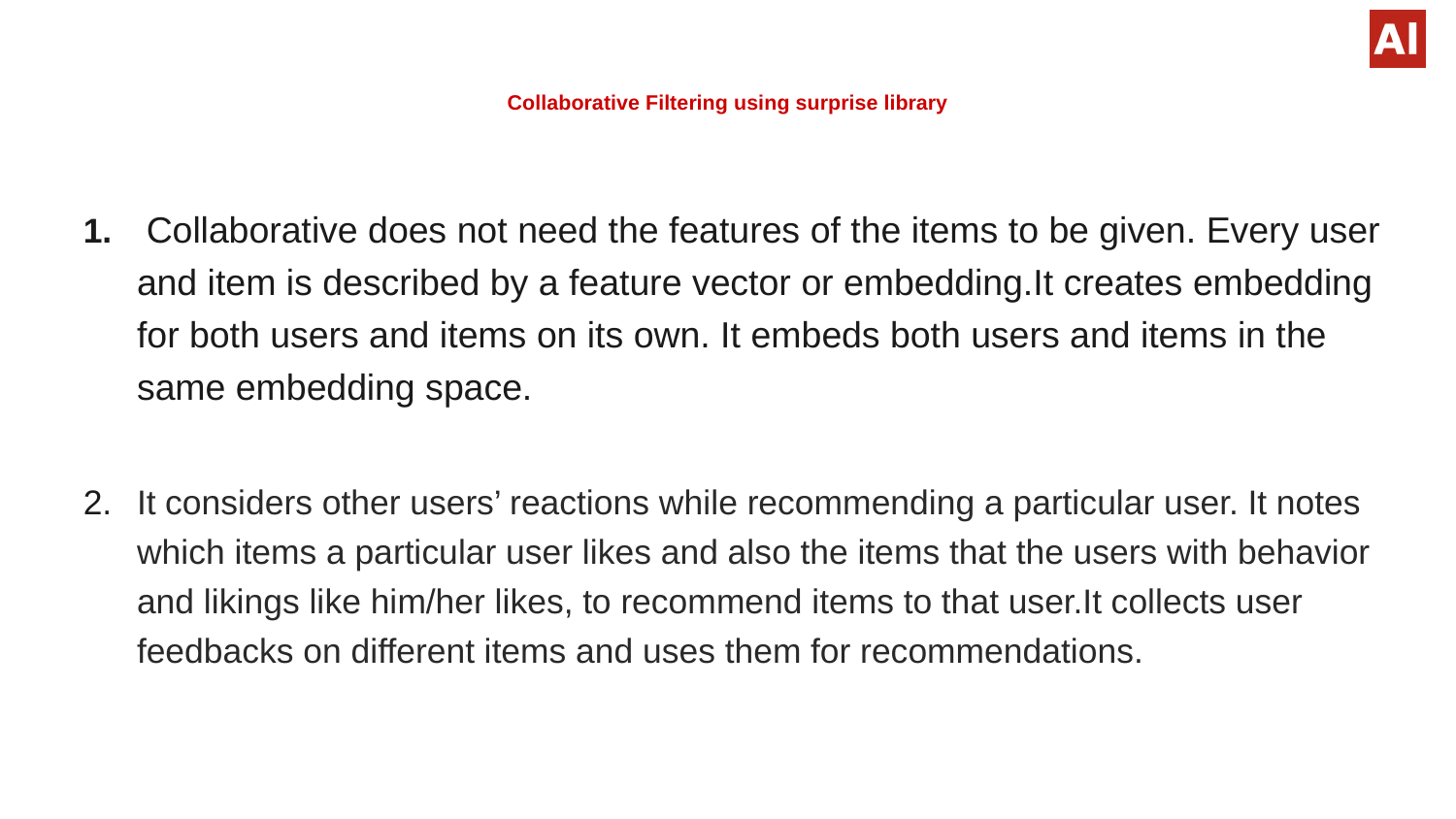

# Collaborative Filtering using surprise library
 Collaborative does not need the features of the items to be given. Every user and item is described by a feature vector or embedding.It creates embedding for both users and items on its own. It embeds both users and items in the same embedding space.
It considers other users’ reactions while recommending a particular user. It notes which items a particular user likes and also the items that the users with behavior and likings like him/her likes, to recommend items to that user.It collects user feedbacks on different items and uses them for recommendations.